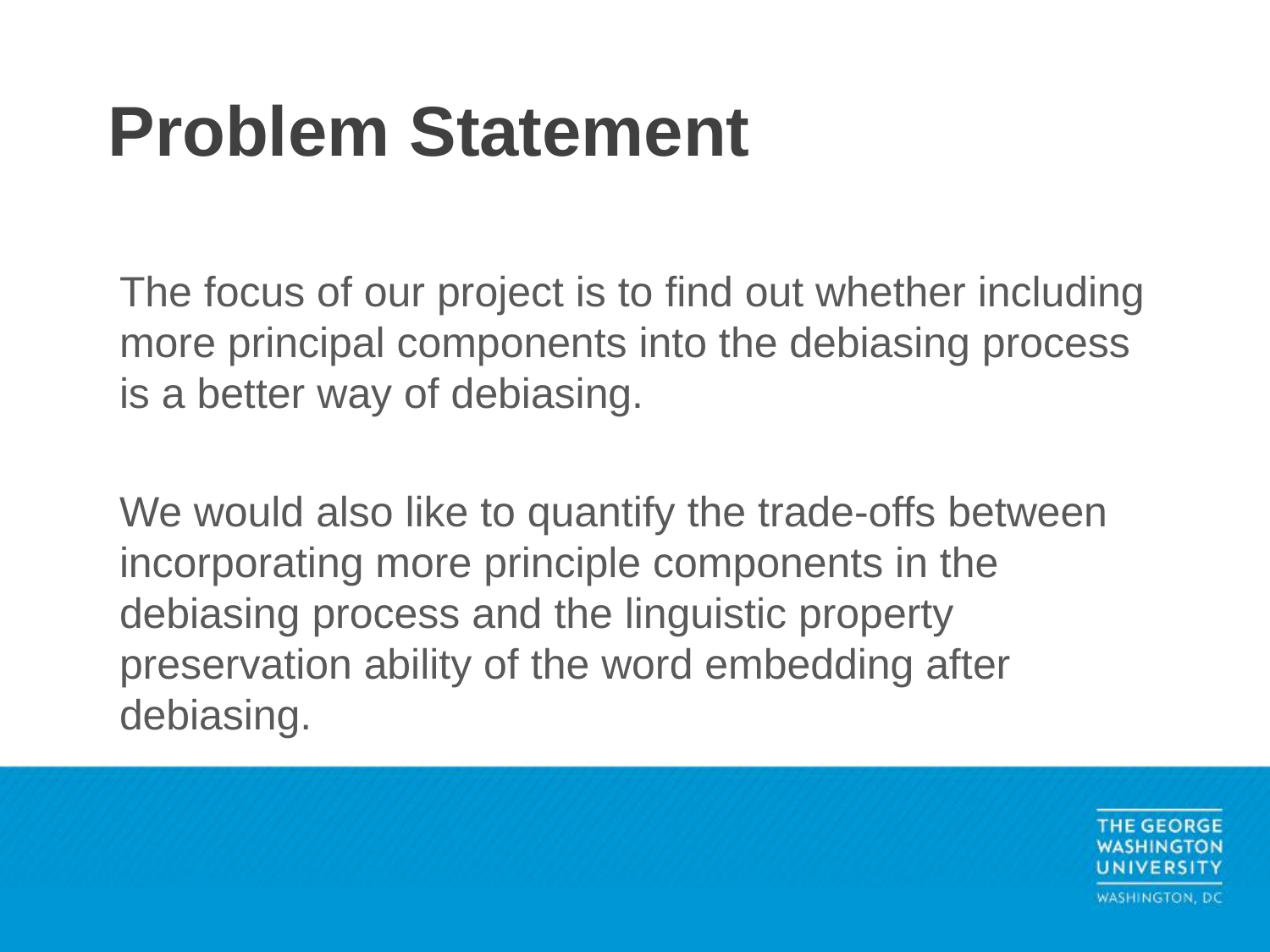

# Problem Statement
The focus of our project is to find out whether including more principal components into the debiasing process is a better way of debiasing.

We would also like to quantify the trade-offs between incorporating more principle components in the debiasing process and the linguistic property preservation ability of the word embedding after debiasing.